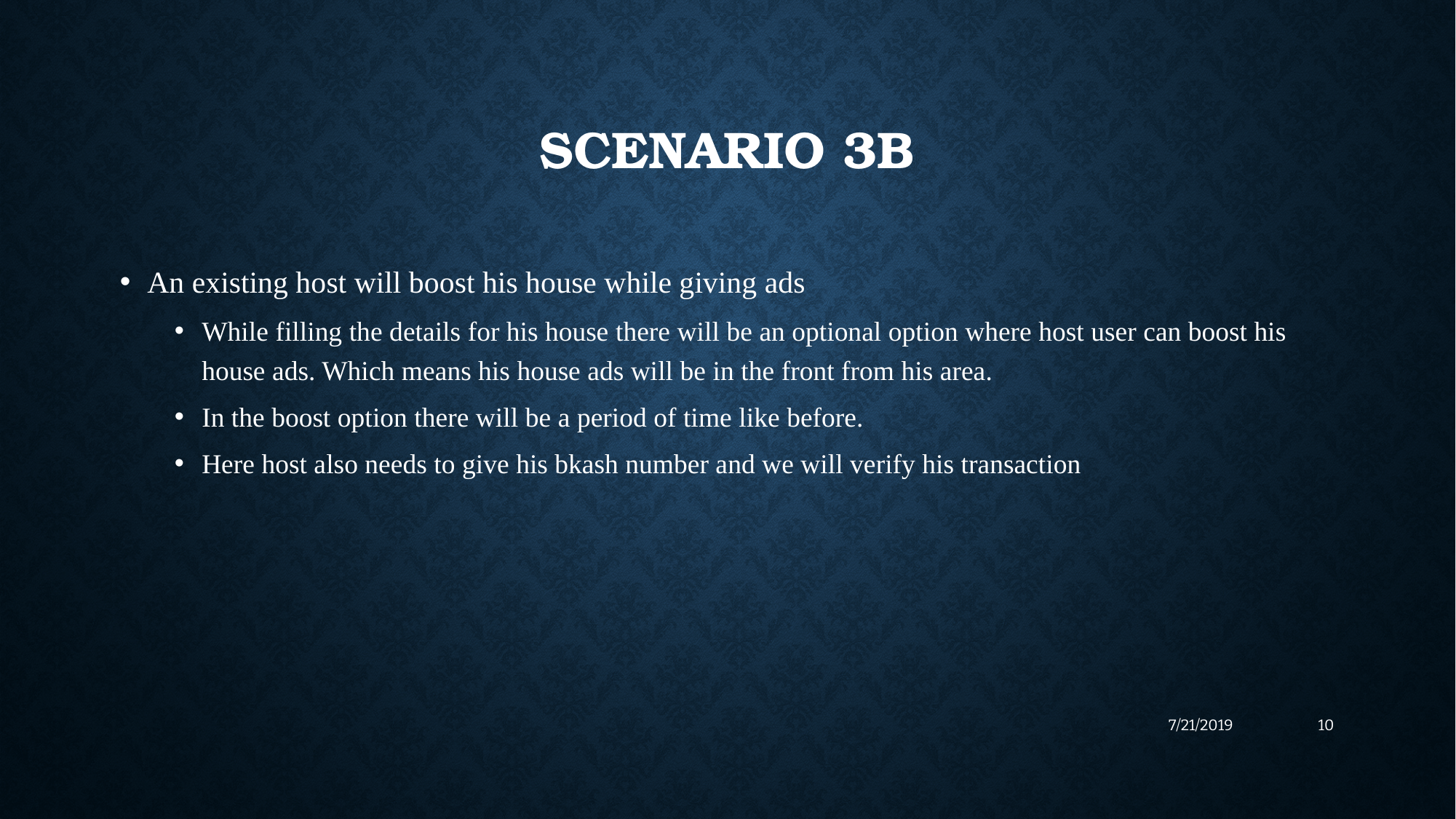

# Scenario 3b
An existing host will boost his house while giving ads
While filling the details for his house there will be an optional option where host user can boost his house ads. Which means his house ads will be in the front from his area.
In the boost option there will be a period of time like before.
Here host also needs to give his bkash number and we will verify his transaction

7/21/2019
10